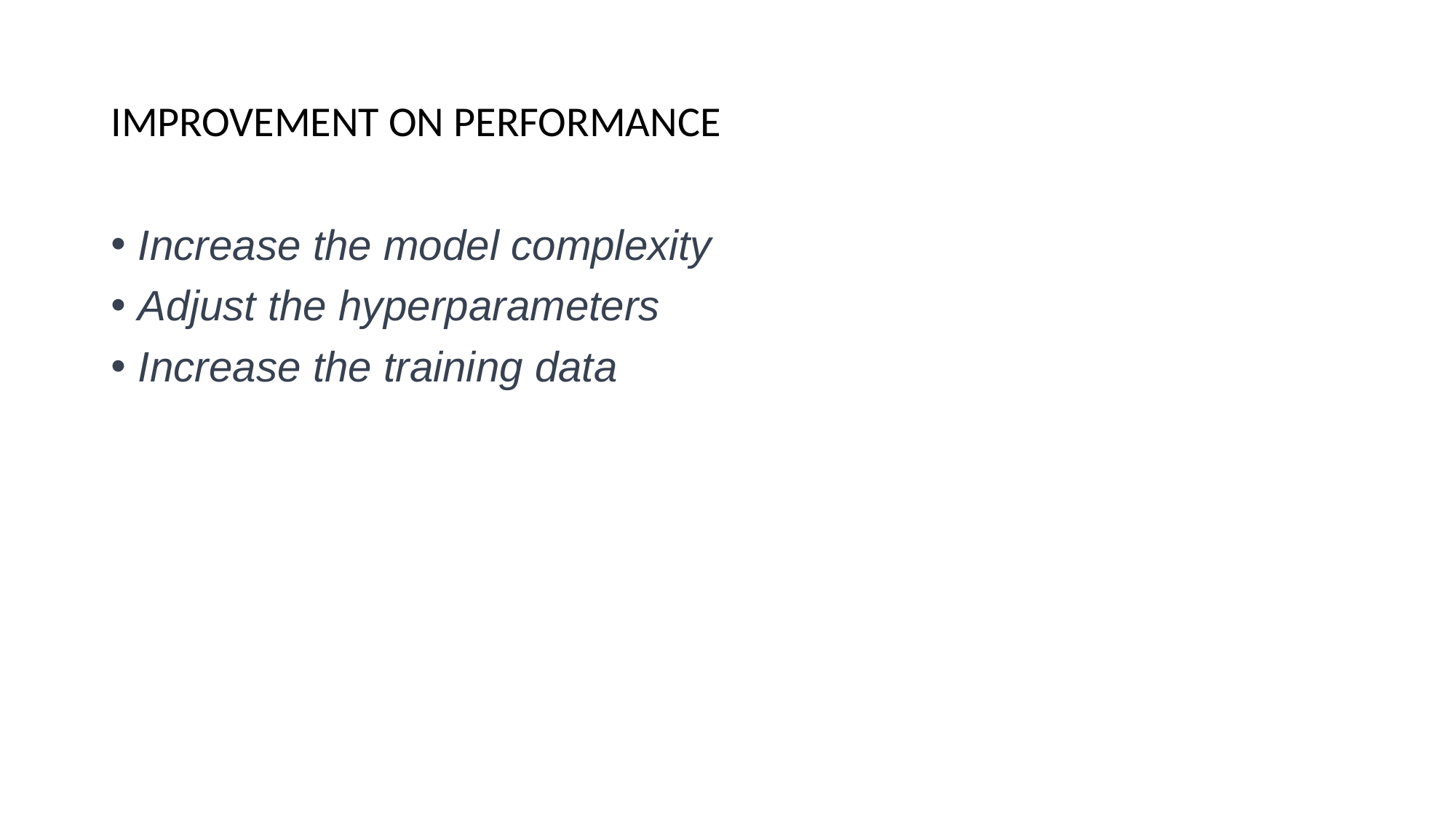

# IMPROVEMENT ON PERFORMANCE
Increase the model complexity
Adjust the hyperparameters
Increase the training data